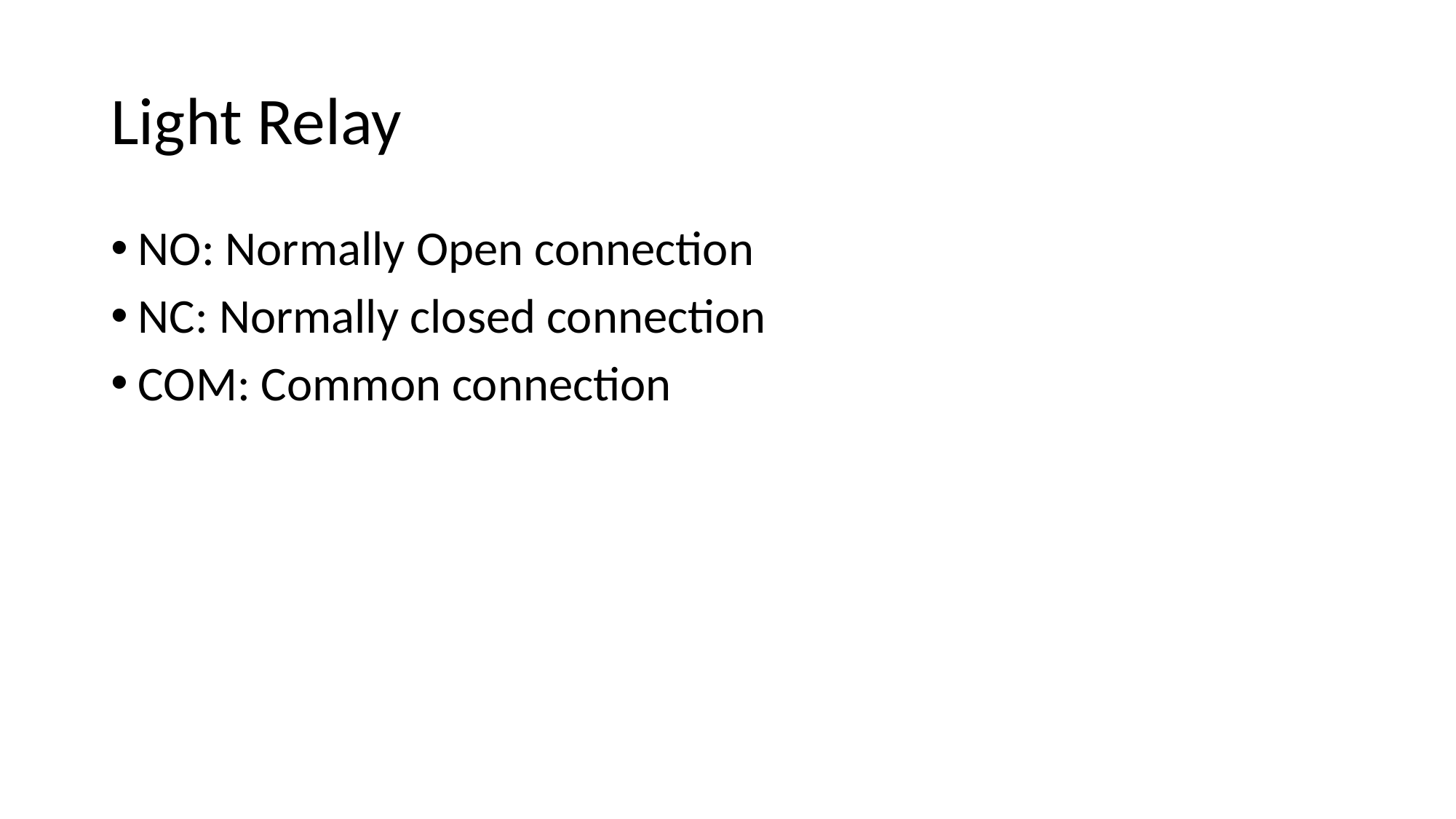

# Light Relay
NO: Normally Open connection
NC: Normally closed connection
COM: Common connection